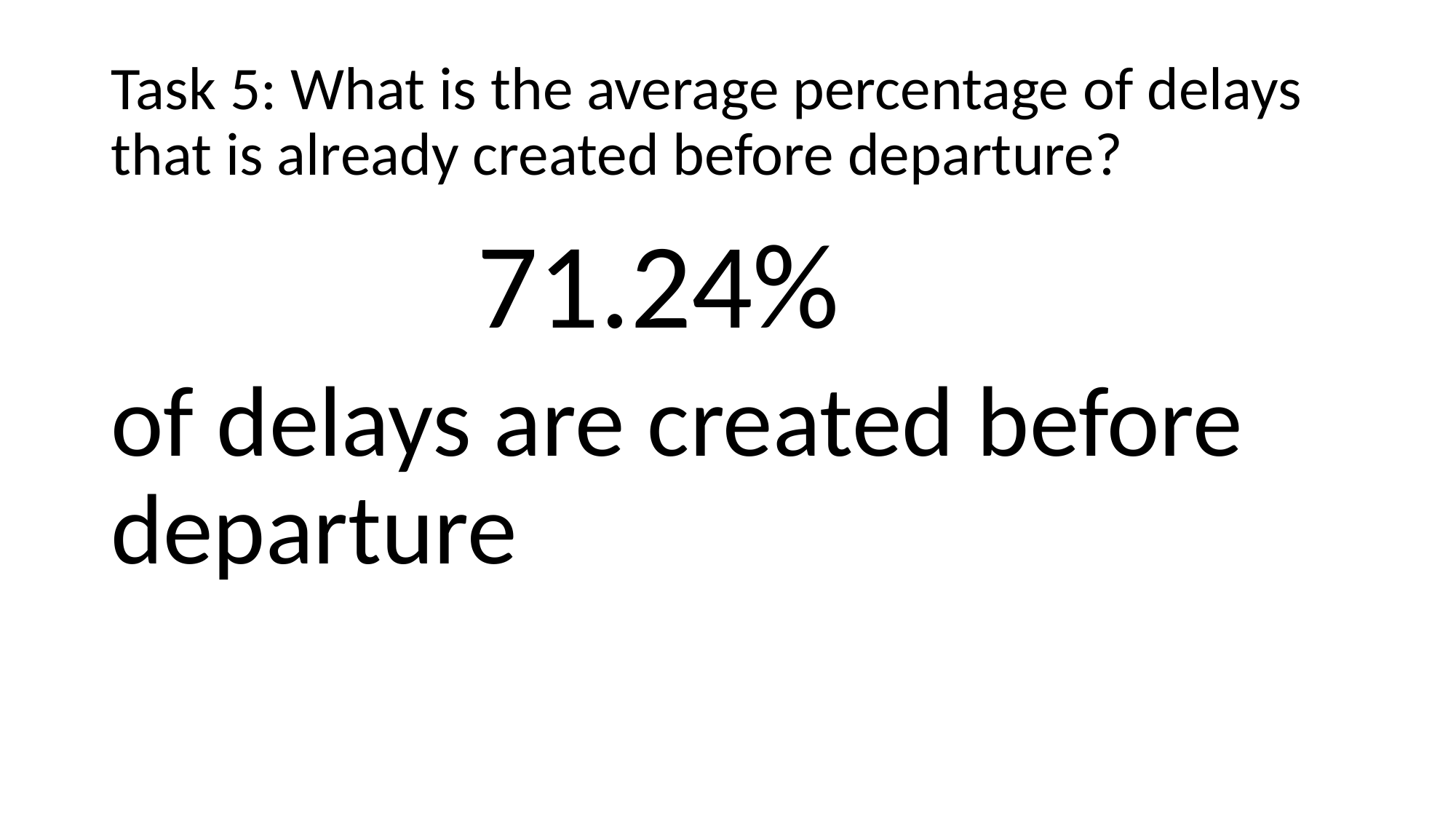

# Task 5: What is the average percentage of delays that is already created before departure?
                71.24%
of delays are created before departure